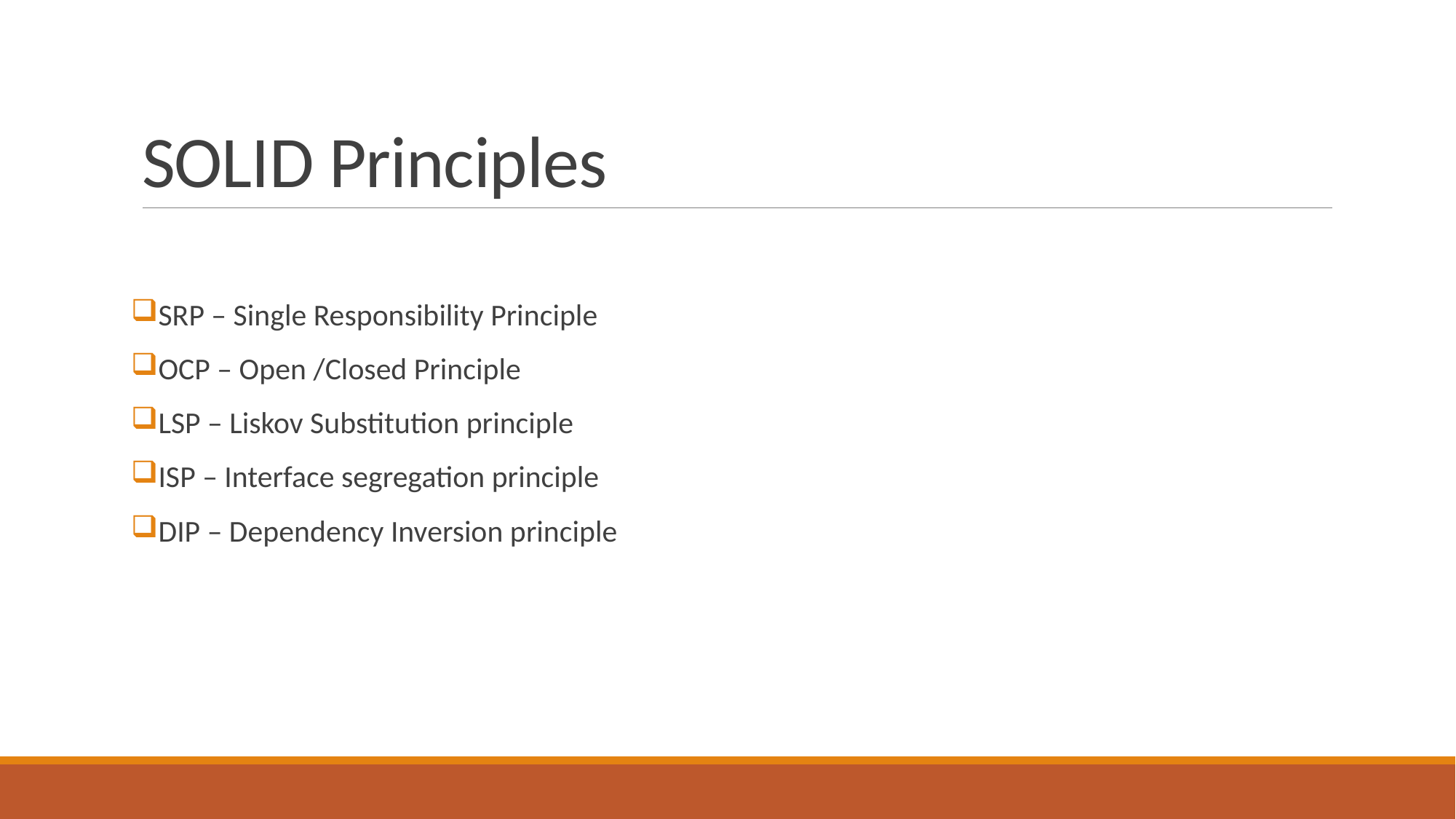

# SOLID Principles

SRP – Single Responsibility Principle
OCP – Open /Closed Principle
LSP – Liskov Substitution principle
ISP – Interface segregation principle
DIP – Dependency Inversion principle